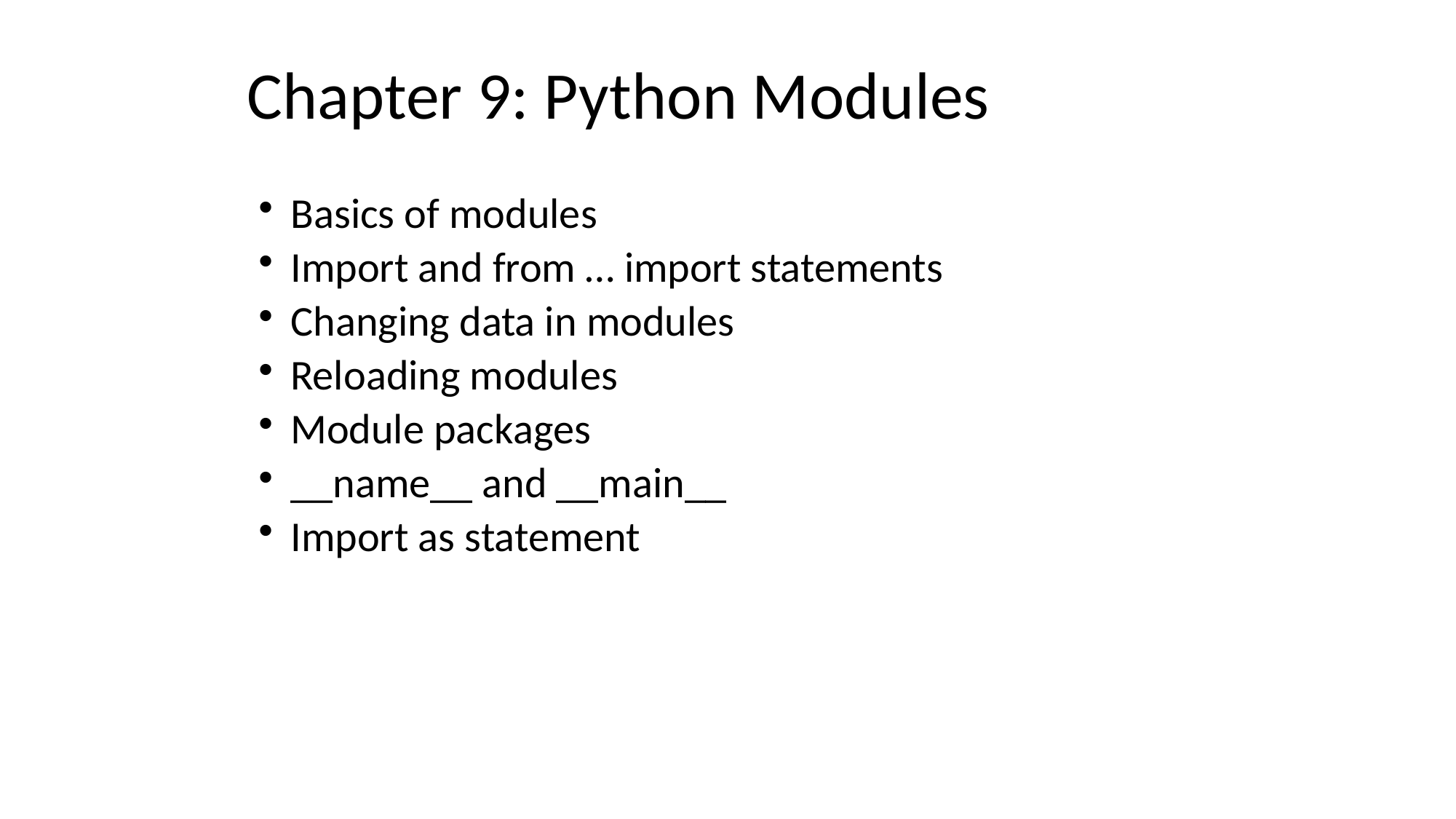

# Chapter 9: Python Modules
Basics of modules
Import and from … import statements
Changing data in modules
Reloading modules
Module packages
__name__ and __main__
Import as statement